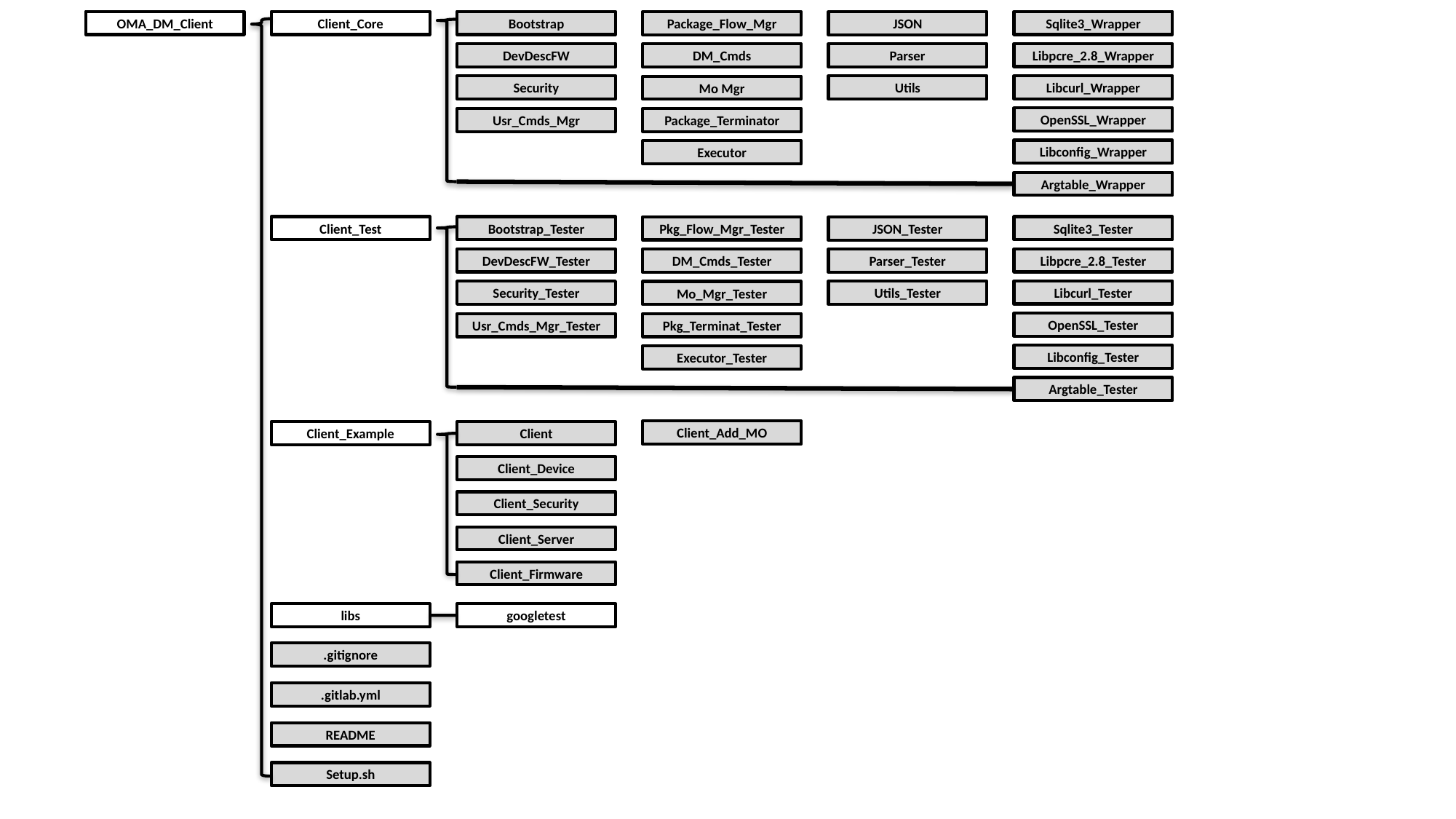

OMA_DM_Client
Client_Core
Bootstrap
Sqlite3_Wrapper
Package_Flow_Mgr
JSON

Libpcre_2.8_Wrapper
DevDescFW
Parser
DM_Cmds
Libcurl_Wrapper
Security
Utils
Mo Mgr
OpenSSL_Wrapper
Usr_Cmds_Mgr
Package_Terminator
Libconfig_Wrapper
Executor
Argtable_Wrapper

Client_Test
Bootstrap_Tester
Sqlite3_Tester
Pkg_Flow_Mgr_Tester
JSON_Tester

Libpcre_2.8_Tester
DevDescFW_Tester
Parser_Tester
DM_Cmds_Tester
Libcurl_Tester
Security_Tester
Utils_Tester
Mo_Mgr_Tester
OpenSSL_Tester
Usr_Cmds_Mgr_Tester
Pkg_Terminat_Tester
Libconfig_Tester
Executor_Tester
Argtable_Tester

Client_Add_MO
Client_Example
Client

Client_Device
Client_Security
Client_Server
Client_Firmware
libs
googletest

.gitignore
.gitlab.yml
README
Setup.sh